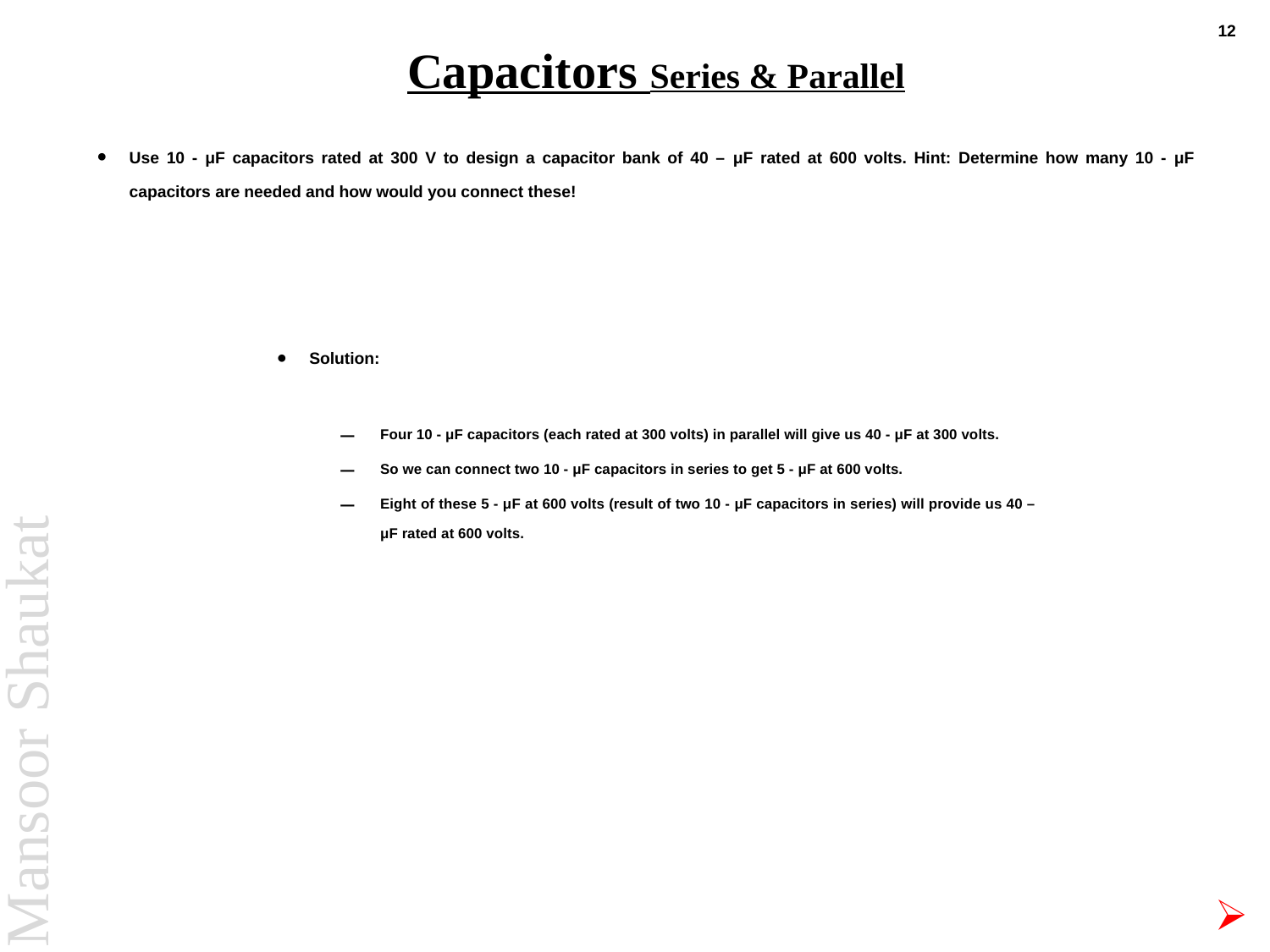

12
# Capacitors Series & Parallel
Use 10 - μF capacitors rated at 300 V to design a capacitor bank of 40 – μF rated at 600 volts. Hint: Determine how many 10 - μF capacitors are needed and how would you connect these!
Solution:

Four 10 - μF capacitors (each rated at 300 volts) in parallel will give us 40 - μF at 300 volts.
So we can connect two 10 - μF capacitors in series to get 5 - μF at 600 volts.
Eight of these 5 - μF at 600 volts (result of two 10 - μF capacitors in series) will provide us 40 – μF rated at 600 volts.